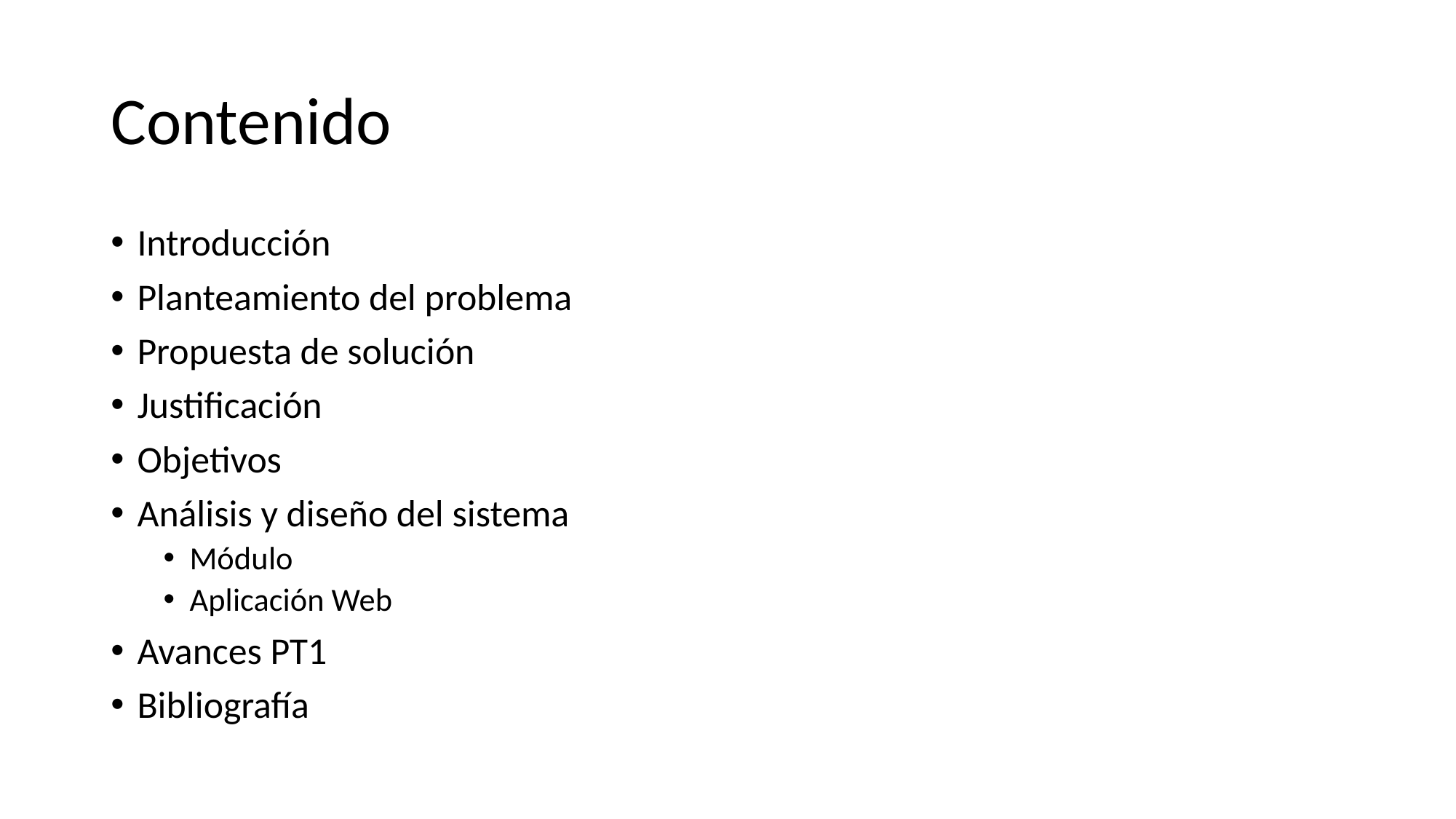

# Contenido
Introducción
Planteamiento del problema
Propuesta de solución
Justificación
Objetivos
Análisis y diseño del sistema
Módulo
Aplicación Web
Avances PT1
Bibliografía